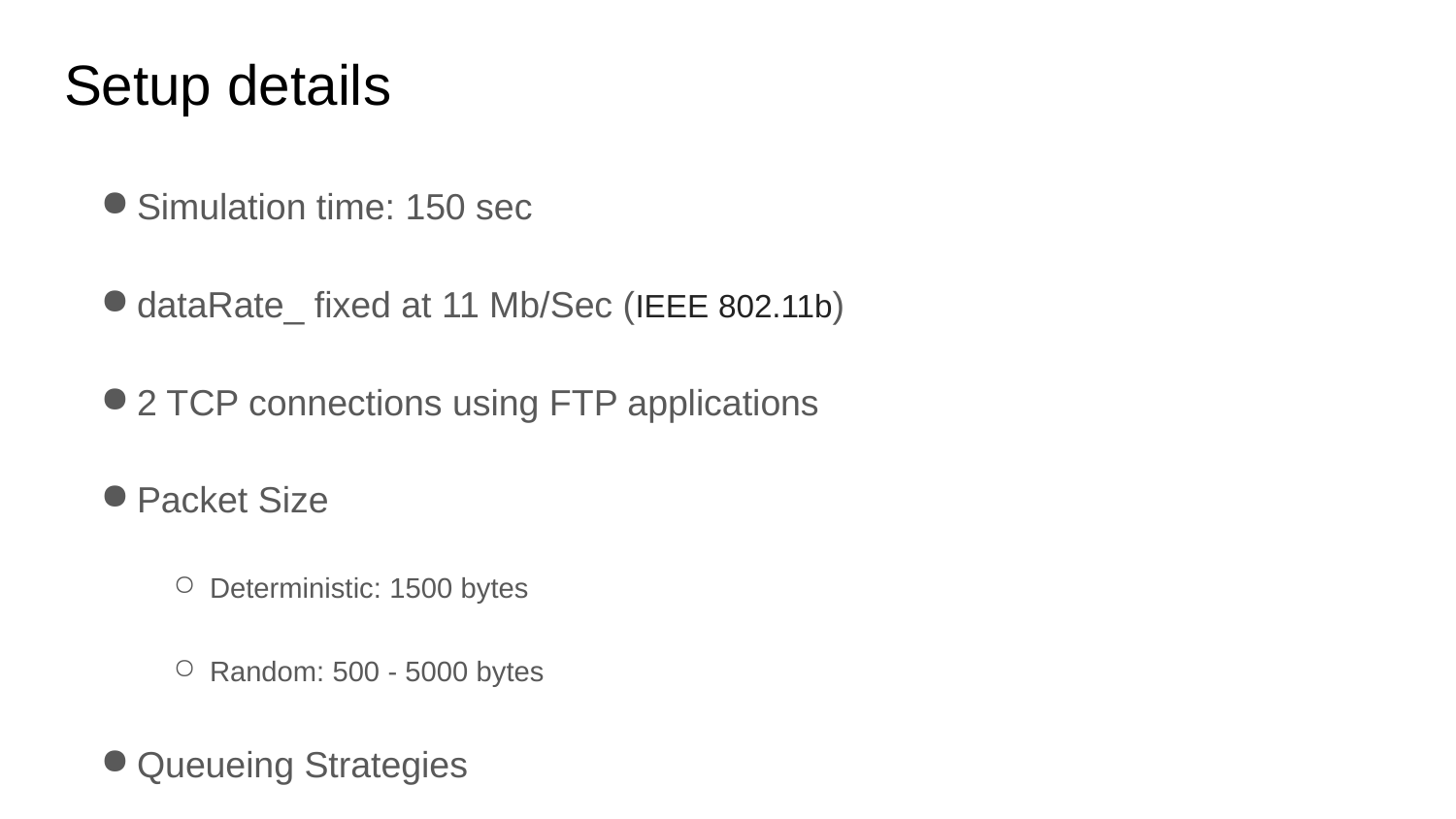

# Setup details
Simulation time: 150 sec
dataRate_ fixed at 11 Mb/Sec (IEEE 802.11b)
2 TCP connections using FTP applications
Packet Size
Deterministic: 1500 bytes
Random: 500 - 5000 bytes
Queueing Strategies
Drop Tail
Priority Queues
Buffer Size ranges from 3 to 20